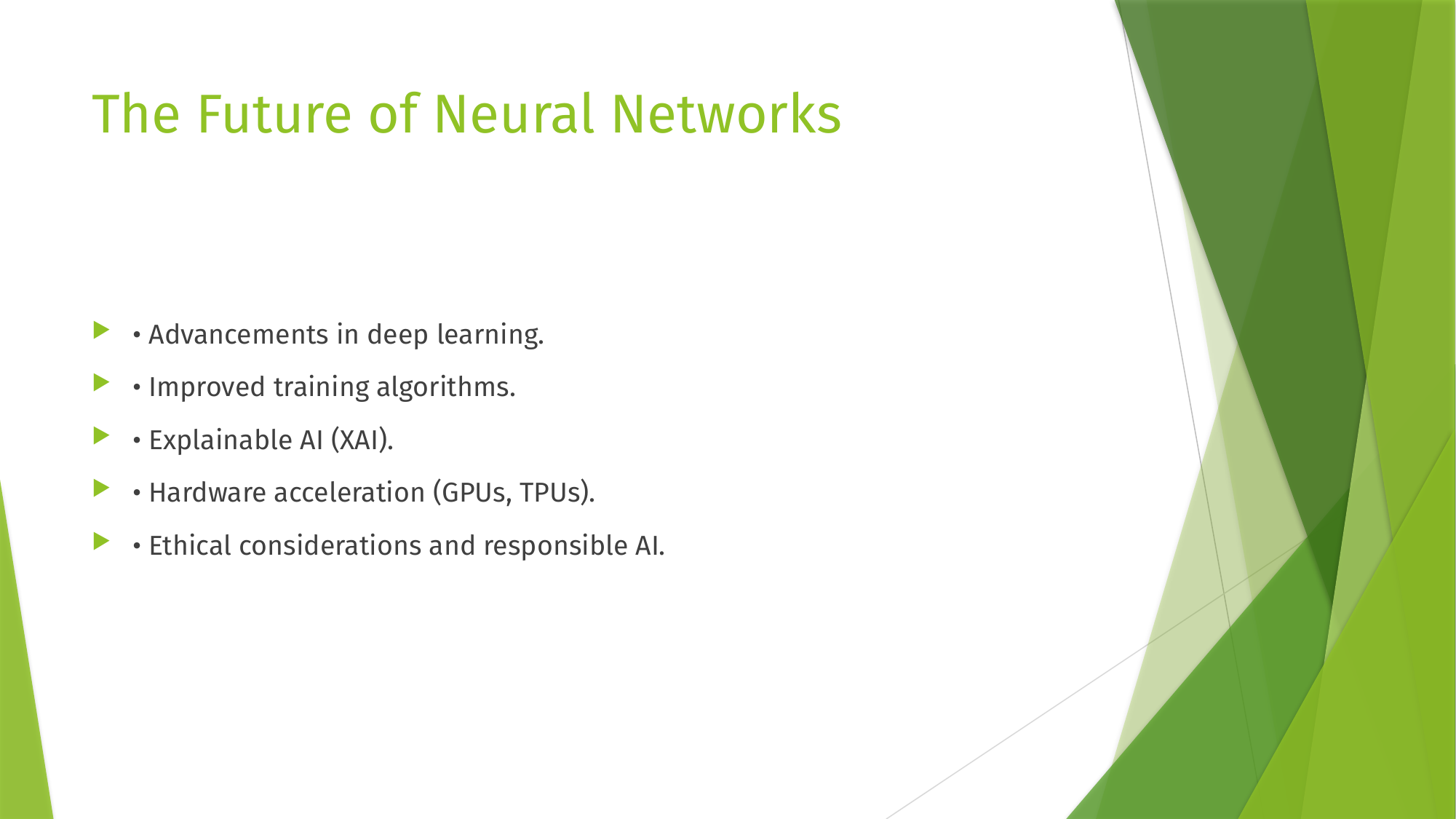

# The Future of Neural Networks

• Advancements in deep learning.
• Improved training algorithms.
• Explainable AI (XAI).
• Hardware acceleration (GPUs, TPUs).
• Ethical considerations and responsible AI.